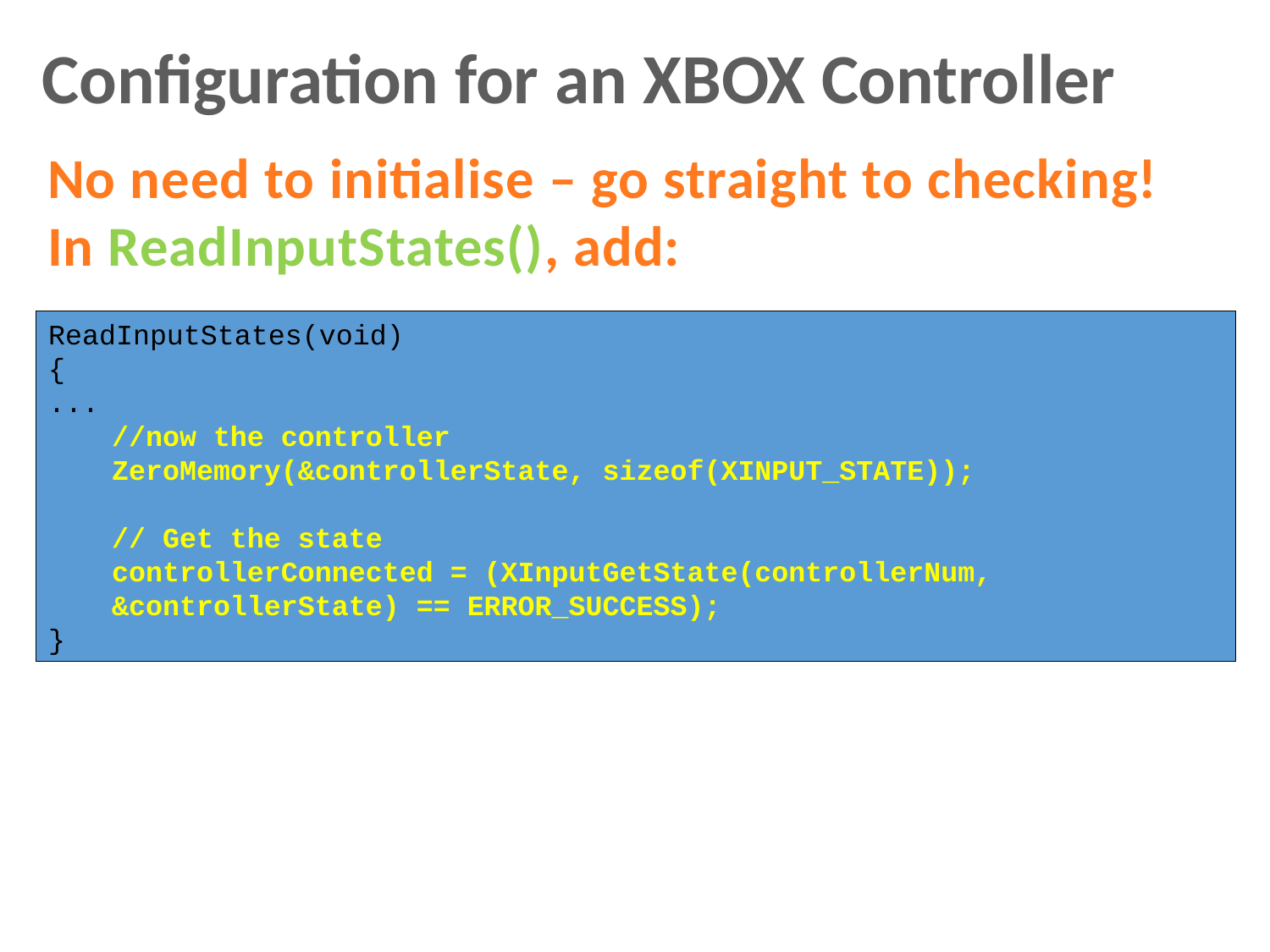

Configuration for an XBOX Controller

No need to initialise – go straight to checking!
In ReadInputStates(), add:
ReadInputStates(void)
{
...
//now the controller
ZeroMemory(&controllerState, sizeof(XINPUT_STATE));

// Get the state
controllerConnected = (XInputGetState(controllerNum, 	&controllerState) == ERROR_SUCCESS);
}